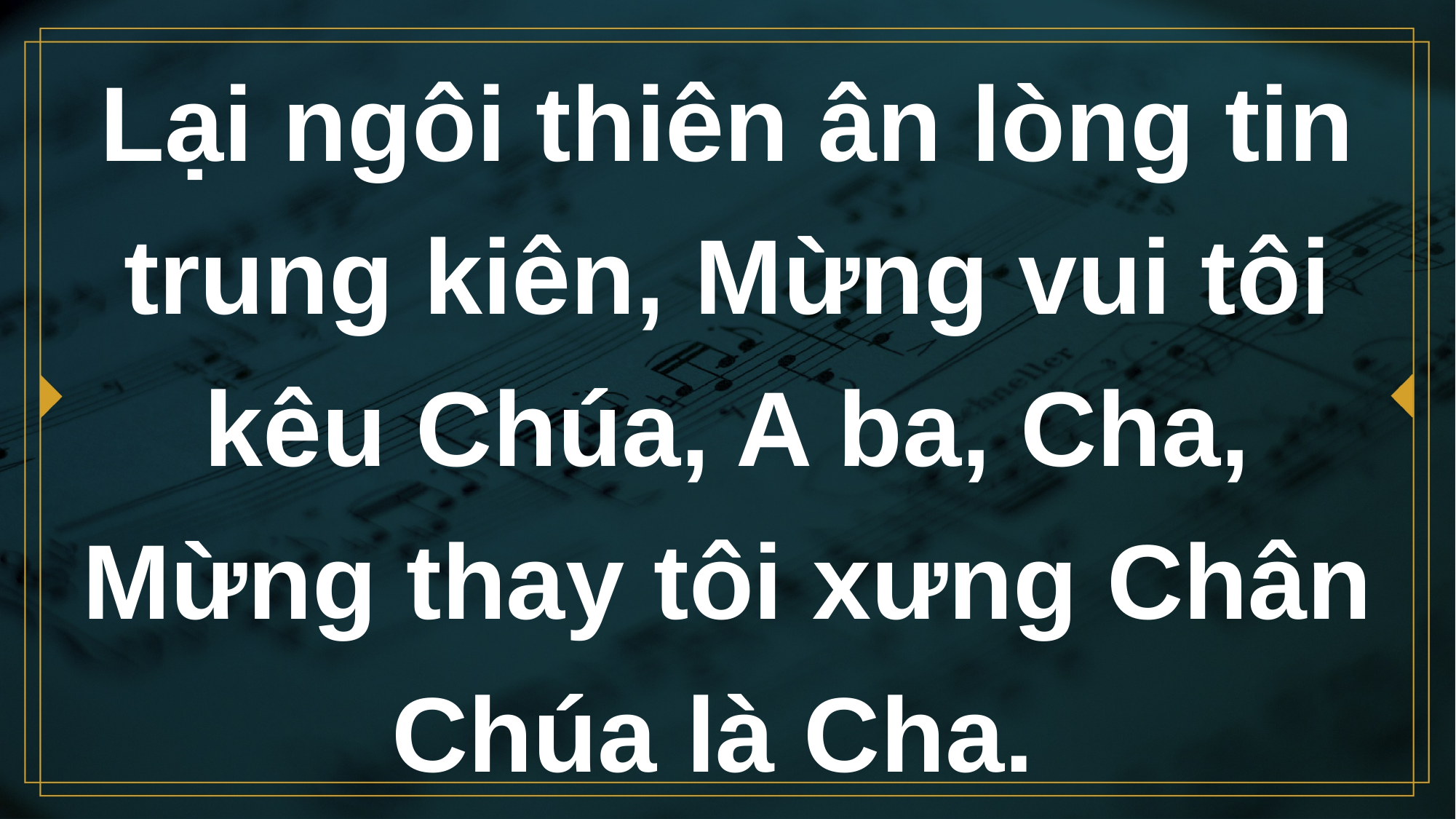

# Lại ngôi thiên ân lòng tin trung kiên, Mừng vui tôi kêu Chúa, A ba, Cha, Mừng thay tôi xưng Chân Chúa là Cha.